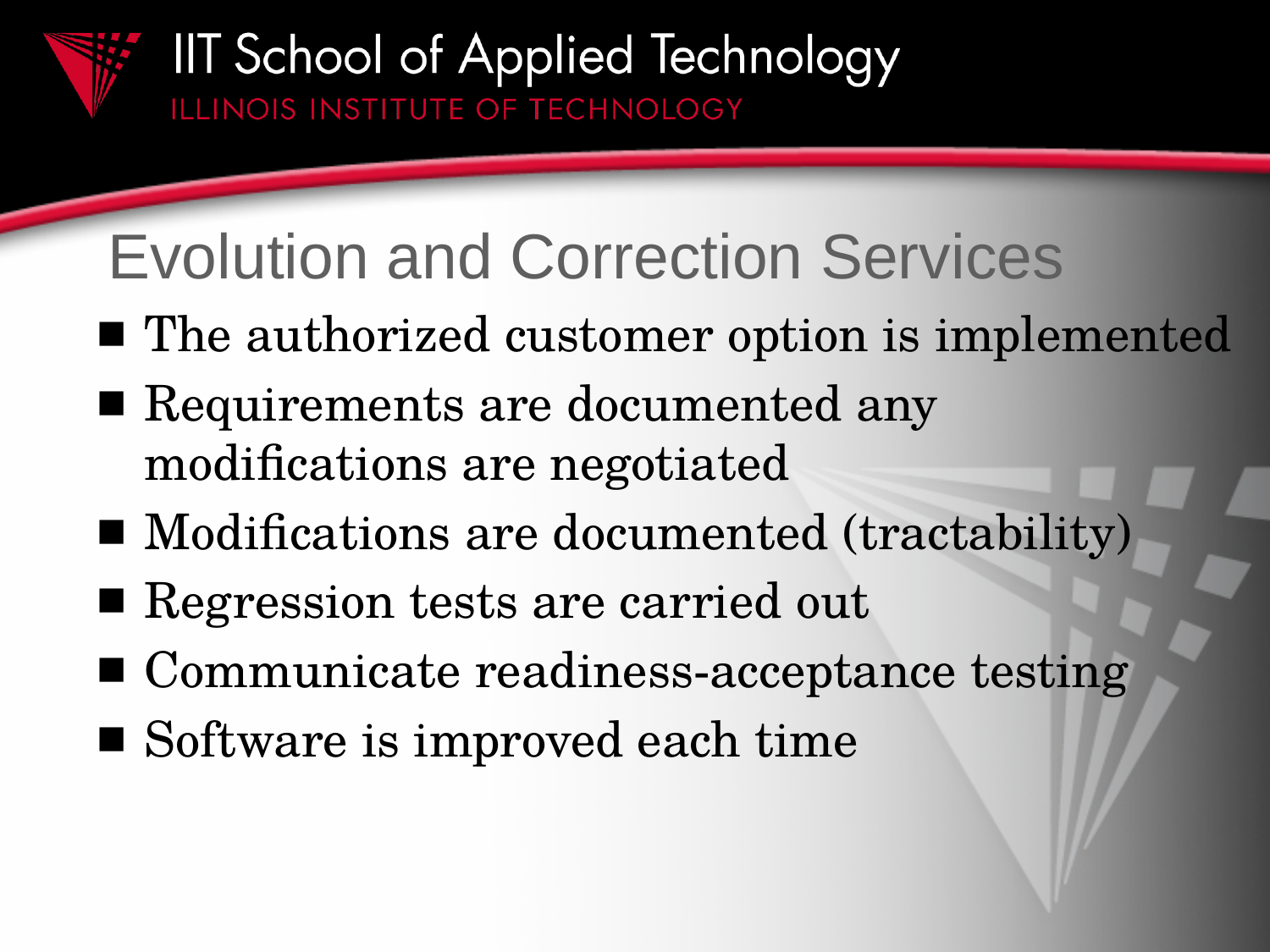

# Evolution and Correction Services
The authorized customer option is implemented
Requirements are documented any modifications are negotiated
Modifications are documented (tractability)
Regression tests are carried out
Communicate readiness-acceptance testing
Software is improved each time